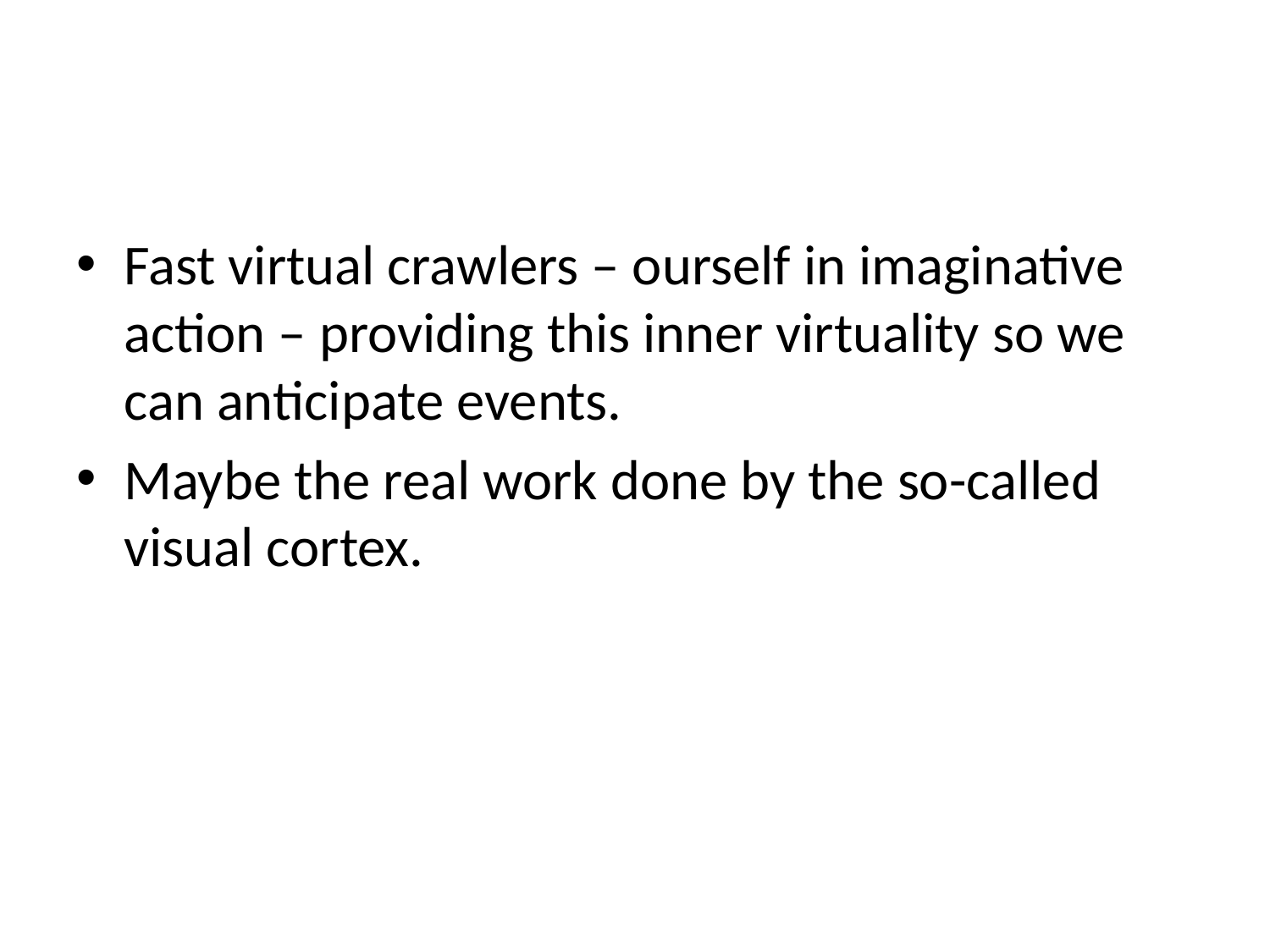

#
Fast virtual crawlers – ourself in imaginative action – providing this inner virtuality so we can anticipate events.
Maybe the real work done by the so-called visual cortex.